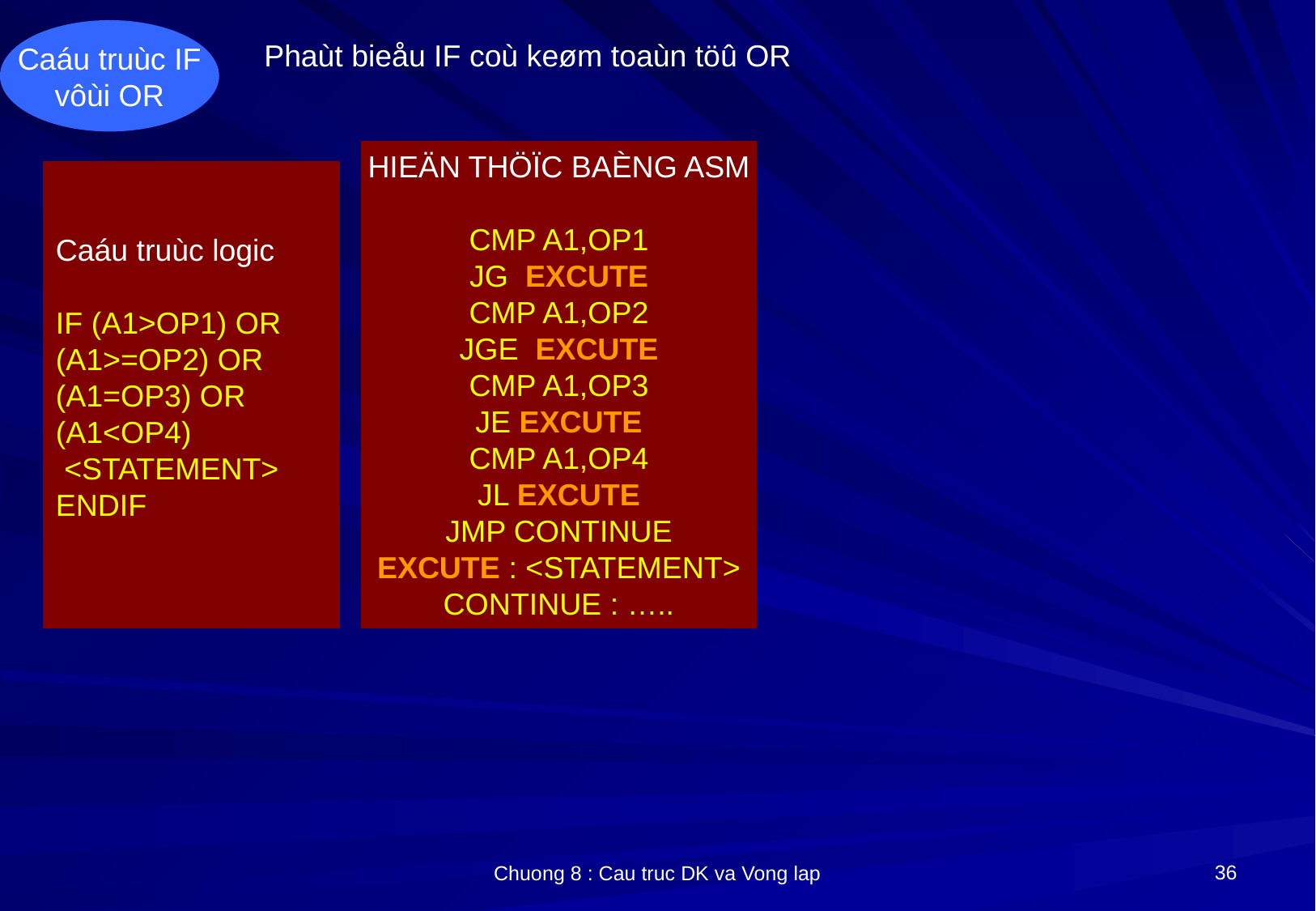

Caáu truùc IF
vôùi OR
Phaùt bieåu IF coù keøm toaùn töû OR
HIEÄN THÖÏC BAÈNG ASM

CMP A1,OP1
JG  EXCUTE
CMP A1,OP2
JGE  EXCUTE
CMP A1,OP3
JE EXCUTE
CMP A1,OP4
JL EXCUTE
JMP CONTINUE
EXCUTE : <STATEMENT>
CONTINUE : …..
Caáu truùc logic

IF (A1>OP1) OR
(A1>=OP2) OR
(A1=OP3) OR
(A1<OP4)
 <STATEMENT>
ENDIF

36
Chuong 8 : Cau truc DK va Vong lap